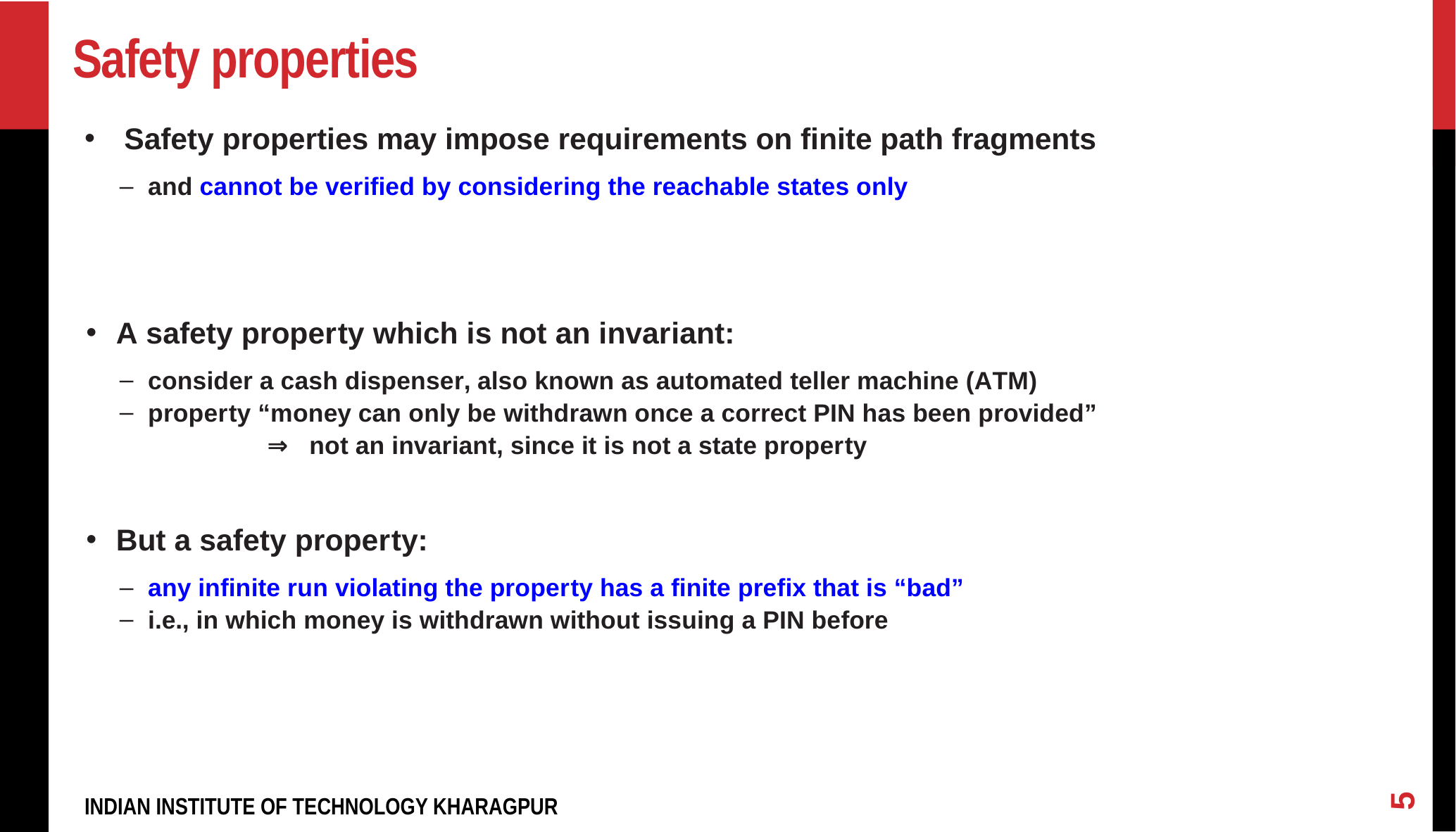

# Safety properties
Safety properties may impose requirements on finite path fragments
and cannot be verified by considering the reachable states only

A safety property which is not an invariant:
consider a cash dispenser, also known as automated teller machine (ATM)
property “money can only be withdrawn once a correct PIN has been provided”
⇒  not an invariant, since it is not a state property

But a safety property:
any infinite run violating the property has a finite prefix that is “bad”
i.e., in which money is withdrawn without issuing a PIN before
5
INDIAN INSTITUTE OF TECHNOLOGY KHARAGPUR